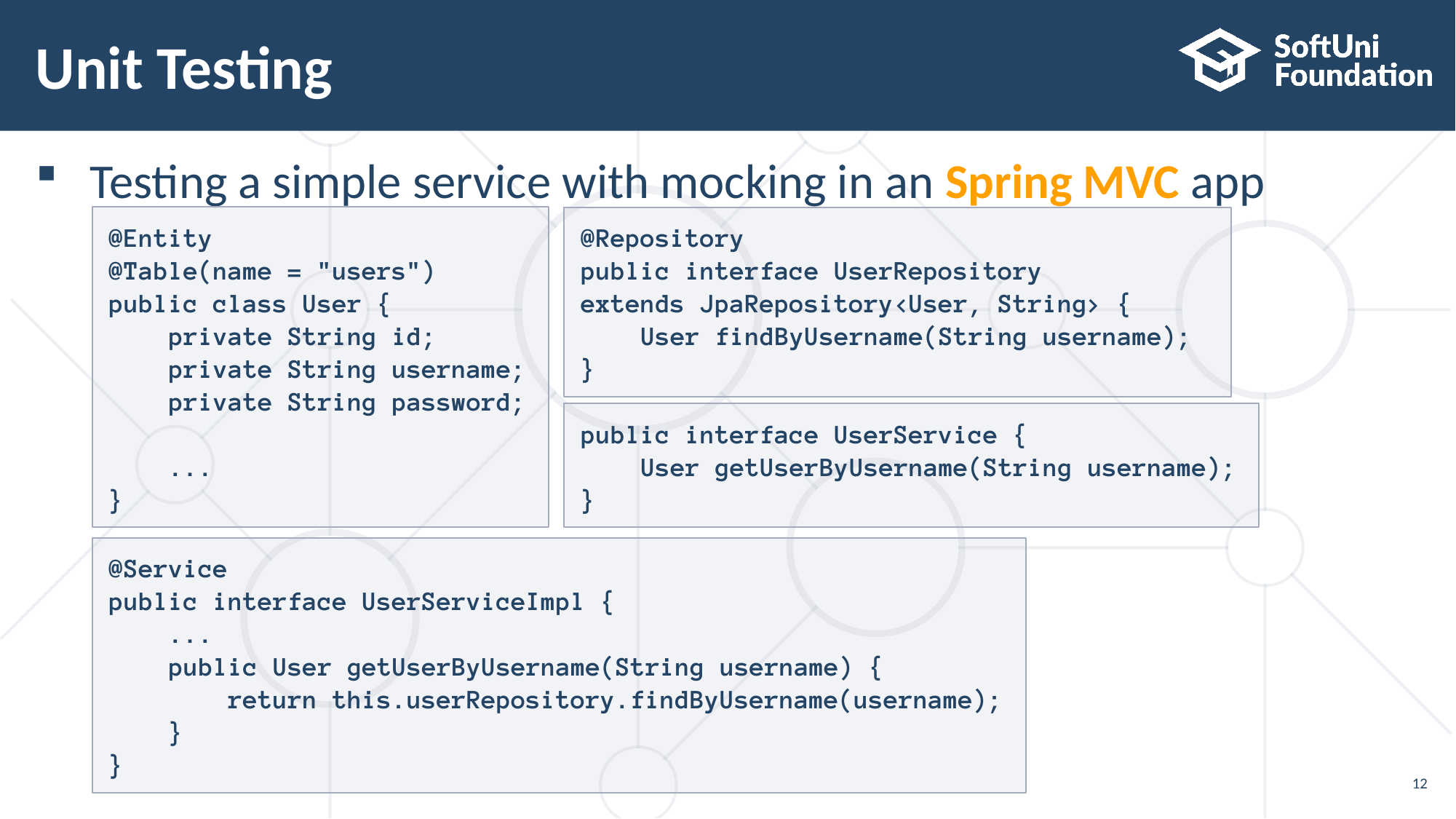

# Unit Testing
Testing a simple service with mocking in an Spring MVC app
@Entity
@Table(name = "users")
public class User {
    private String id;
    private String username;
    private String password;

    ...
}
@Repository
public interface UserRepository
extends JpaRepository<User, String> {
    User findByUsername(String username);
}
public interface UserService {
    User getUserByUsername(String username);
}
@Service
public interface UserServiceImpl {
    ...
    public User getUserByUsername(String username) {
        return this.userRepository.findByUsername(username);
    }
}
12